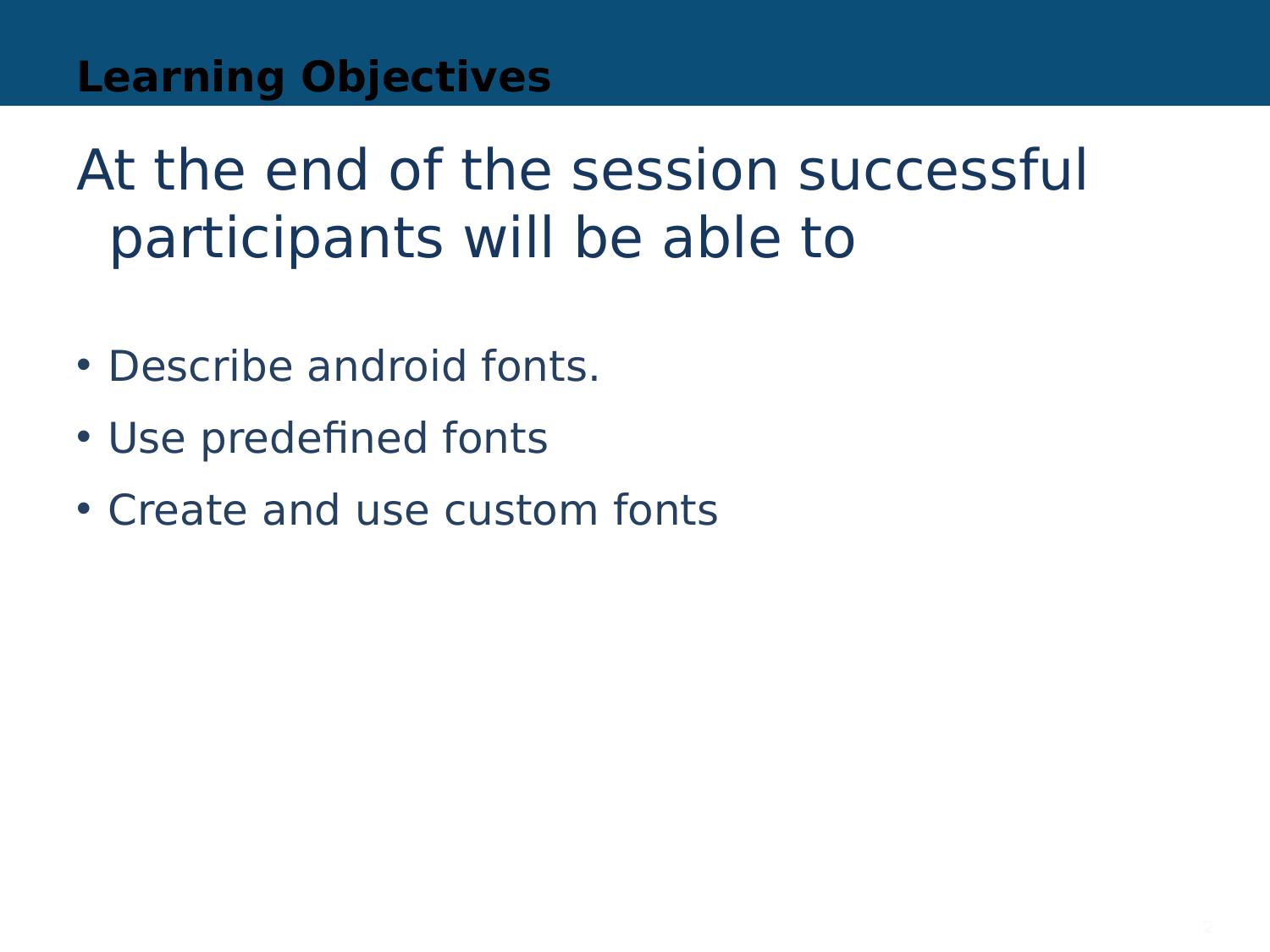

# Learning Objectives
At the end of the session successful participants will be able to

Describe android fonts.
Use predefined fonts
Create and use custom fonts